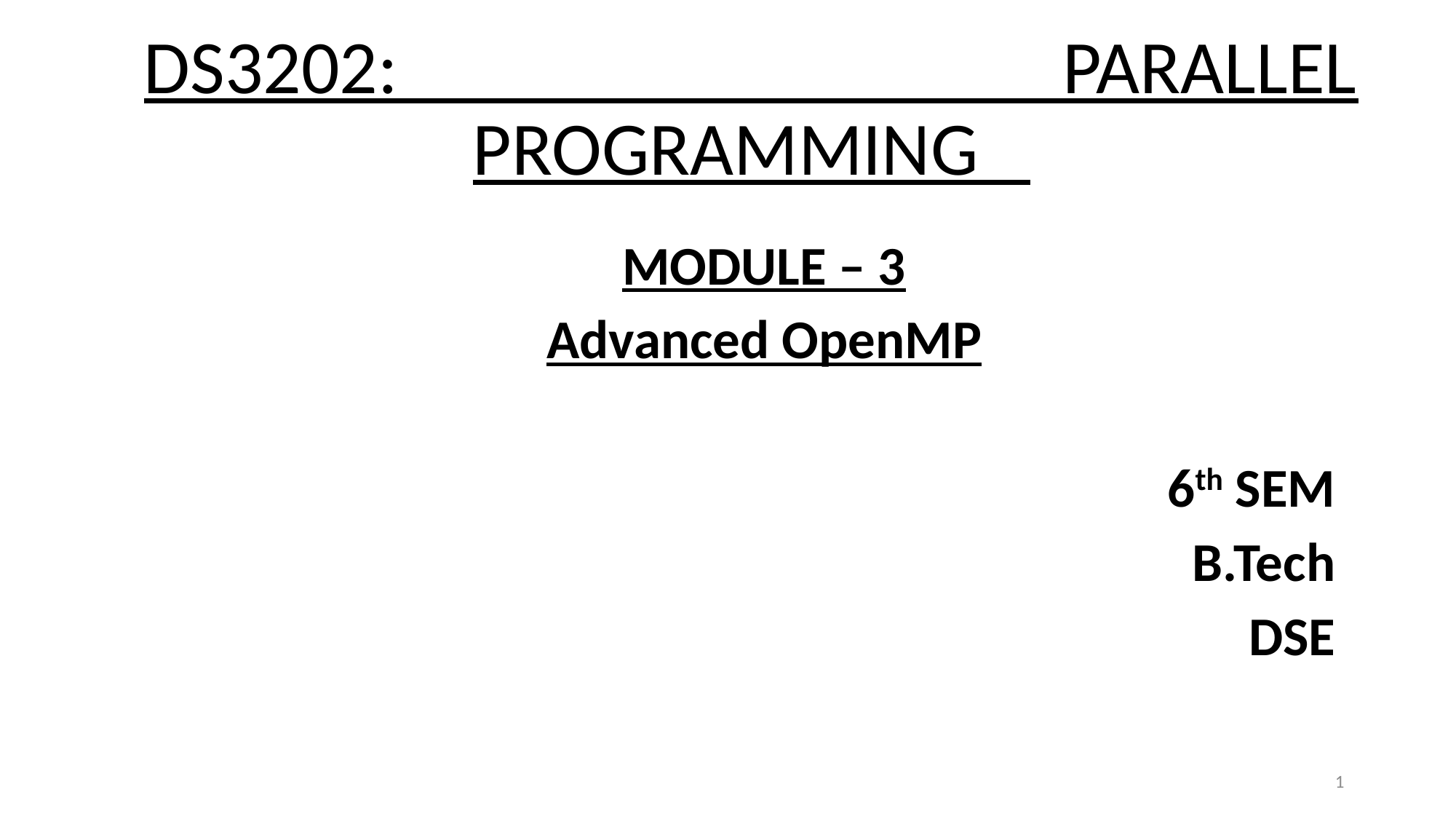

# DS3202:                                       PARALLEL PROGRAMMING
MODULE – 3
Advanced OpenMP

6th SEM
B.Tech
DSE
1